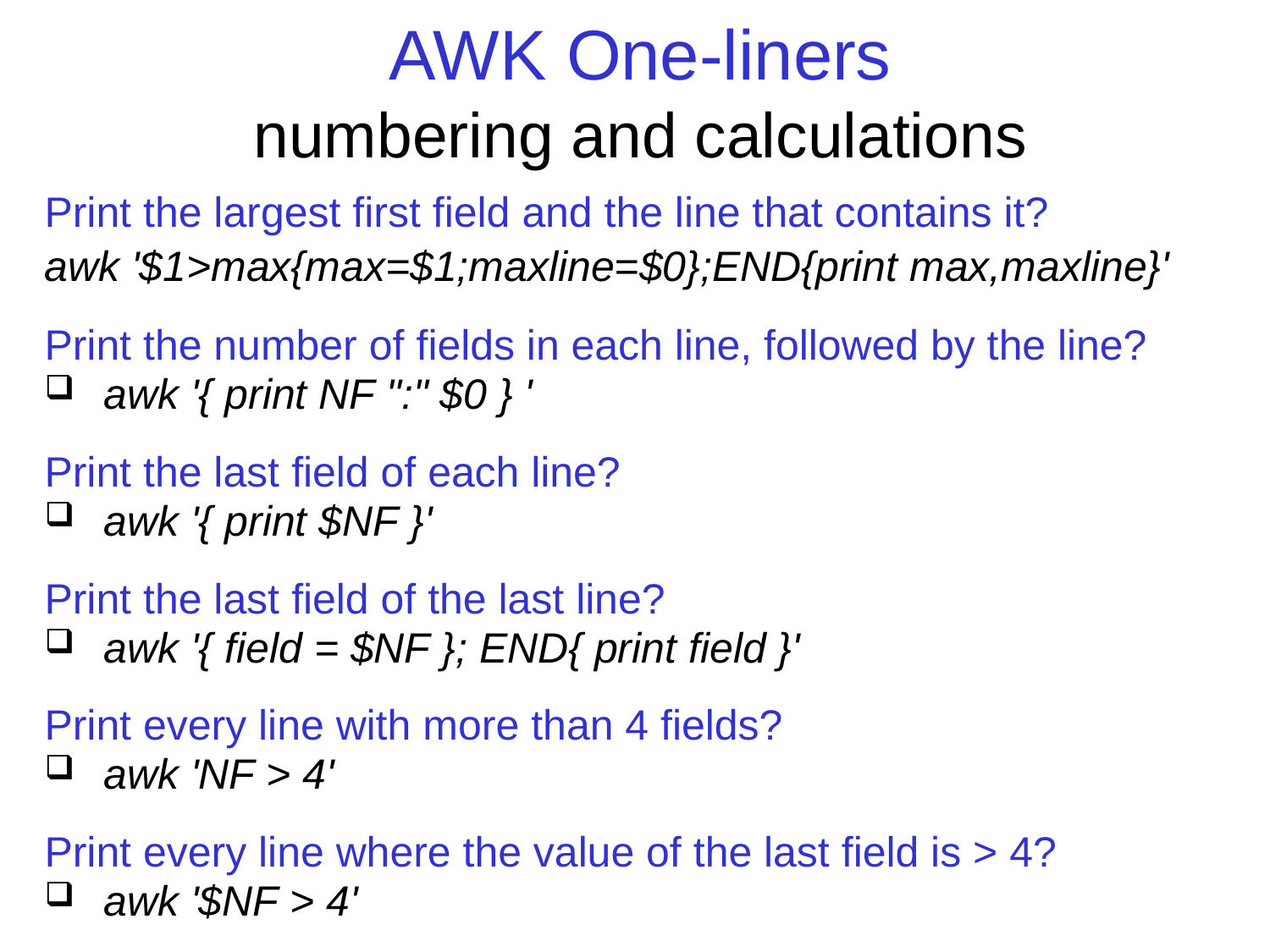

# AWK One-liners numbering and calculations
Print the largest first field and the line that contains it?
awk '$1>max{max=$1;maxline=$0};END{print max,maxline}'

Print the number of fields in each line, followed by the line?
 awk '{ print NF ":" $0 } '

Print the last field of each line?
 awk '{ print $NF }'

Print the last field of the last line?
 awk '{ field = $NF }; END{ print field }'

Print every line with more than 4 fields?
 awk 'NF > 4'

Print every line where the value of the last field is > 4?
 awk '$NF > 4'